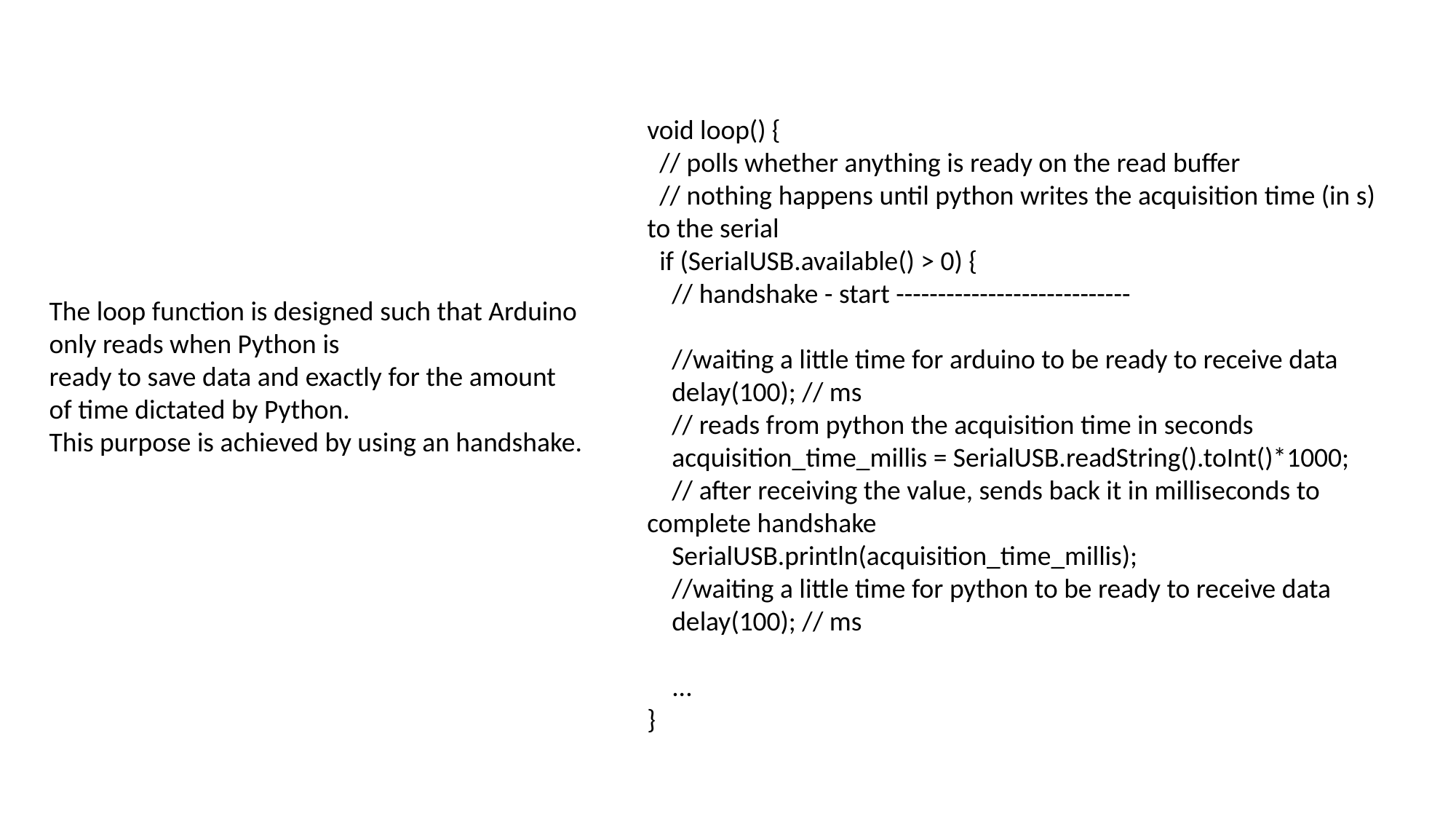

void loop() {
  // polls whether anything is ready on the read buffer
  // nothing happens until python writes the acquisition time (in s) to the serial
  if (SerialUSB.available() > 0) {
    // handshake - start ----------------------------

    //waiting a little time for arduino to be ready to receive data
    delay(100); // ms
    // reads from python the acquisition time in seconds
    acquisition_time_millis = SerialUSB.readString().toInt()*1000;
    // after receiving the value, sends back it in milliseconds to complete handshake
    SerialUSB.println(acquisition_time_millis);
    //waiting a little time for python to be ready to receive data
    delay(100); // ms

    ...
}
The loop function is designed such that Arduino only reads when Python is
ready to save data and exactly for the amount of time dictated by Python.
This purpose is achieved by using an handshake.